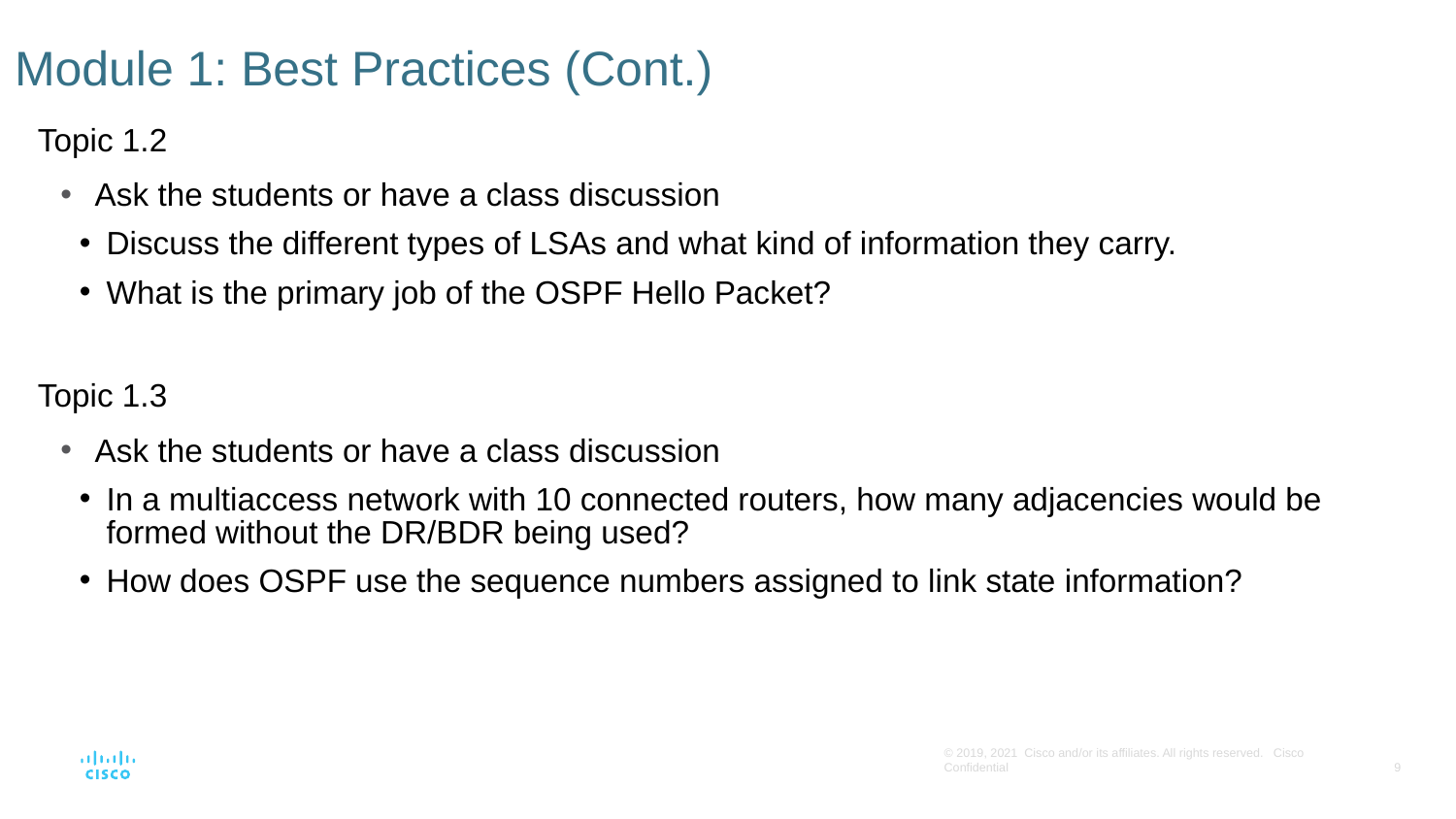

# Module 1: Best Practices (Cont.)
Topic 1.2
Ask the students or have a class discussion
Discuss the different types of LSAs and what kind of information they carry.
What is the primary job of the OSPF Hello Packet?

Topic 1.3
Ask the students or have a class discussion
In a multiaccess network with 10 connected routers, how many adjacencies would be formed without the DR/BDR being used?
How does OSPF use the sequence numbers assigned to link state information?